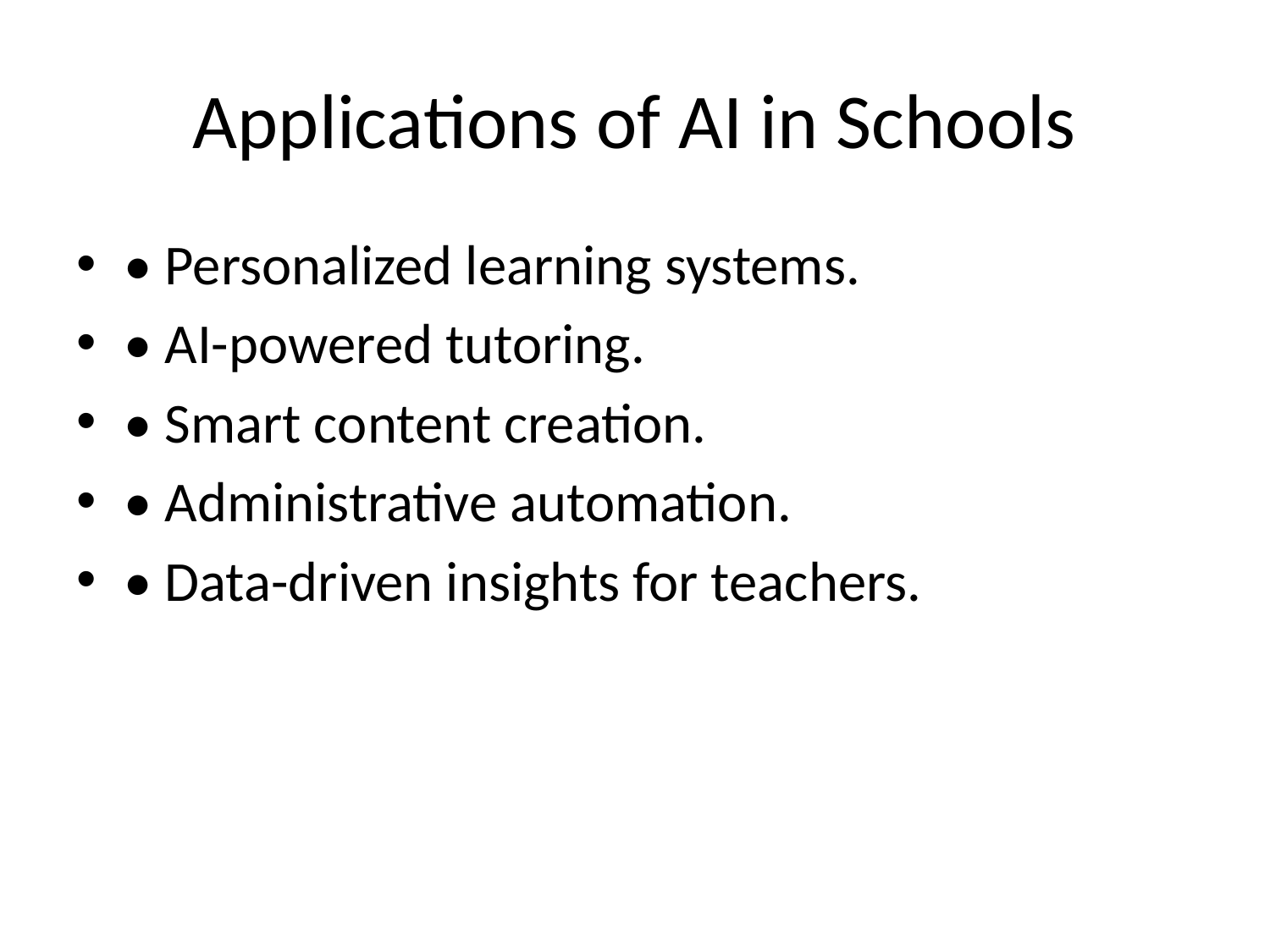

# Applications of AI in Schools
• Personalized learning systems.
• AI-powered tutoring.
• Smart content creation.
• Administrative automation.
• Data-driven insights for teachers.